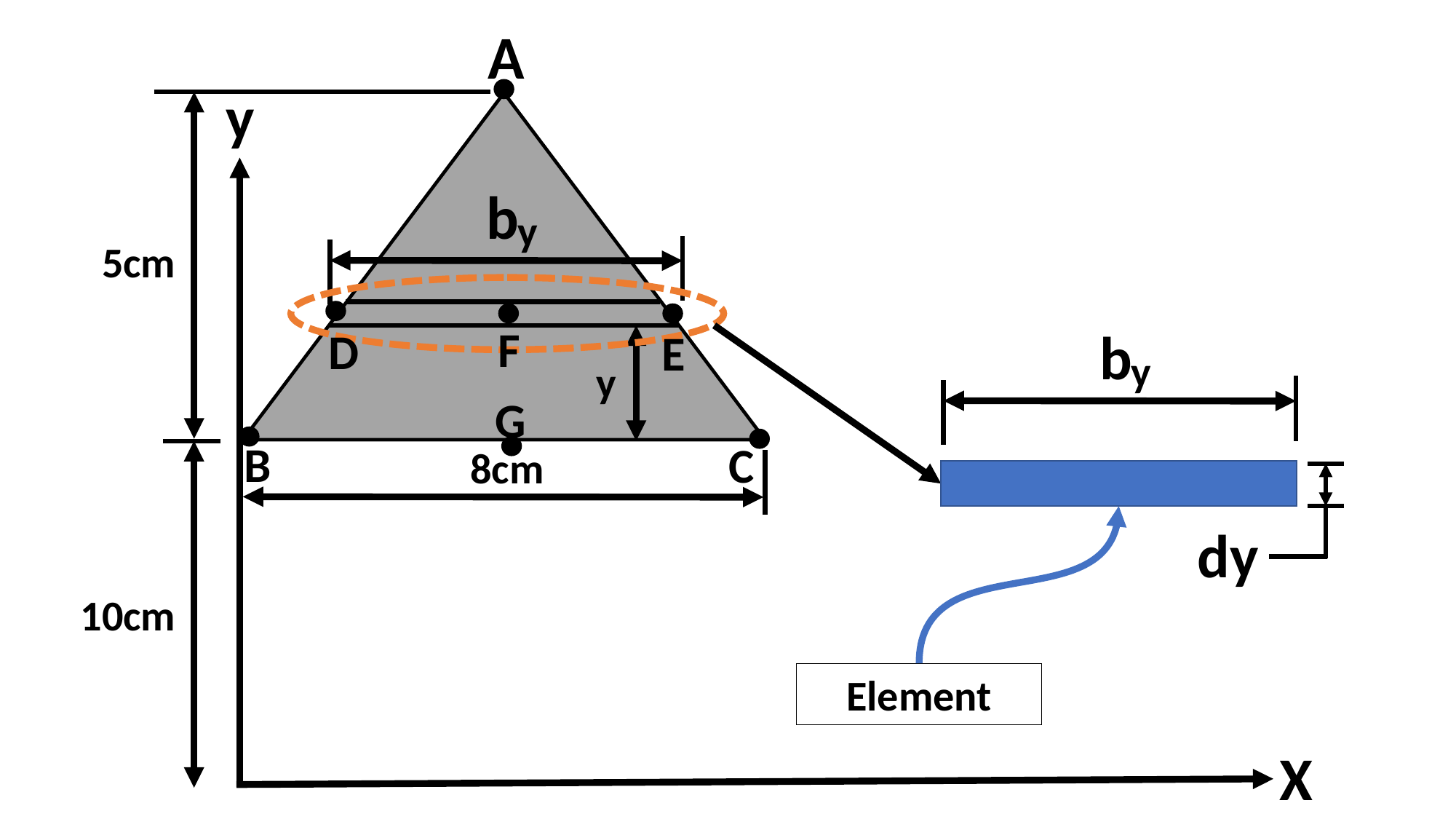

A
y

b
y
5cm

F
b
D
E
y
y
G

B

C
8cm

dy
10cm
Element
X